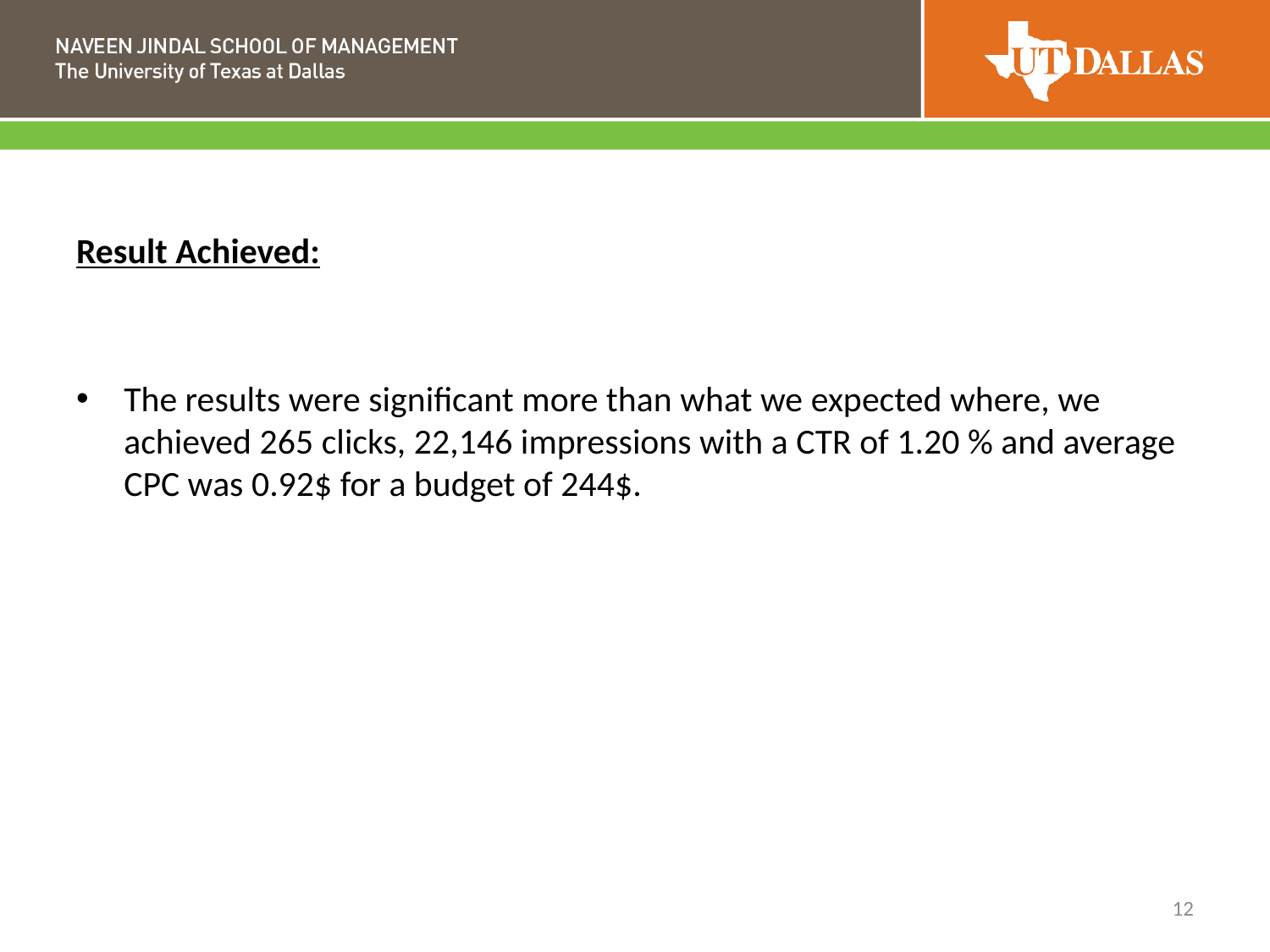

Result Achieved:

The results were significant more than what we expected where, we achieved 265 clicks, 22,146 impressions with a CTR of 1.20 % and average CPC was 0.92$ for a budget of 244$.

12